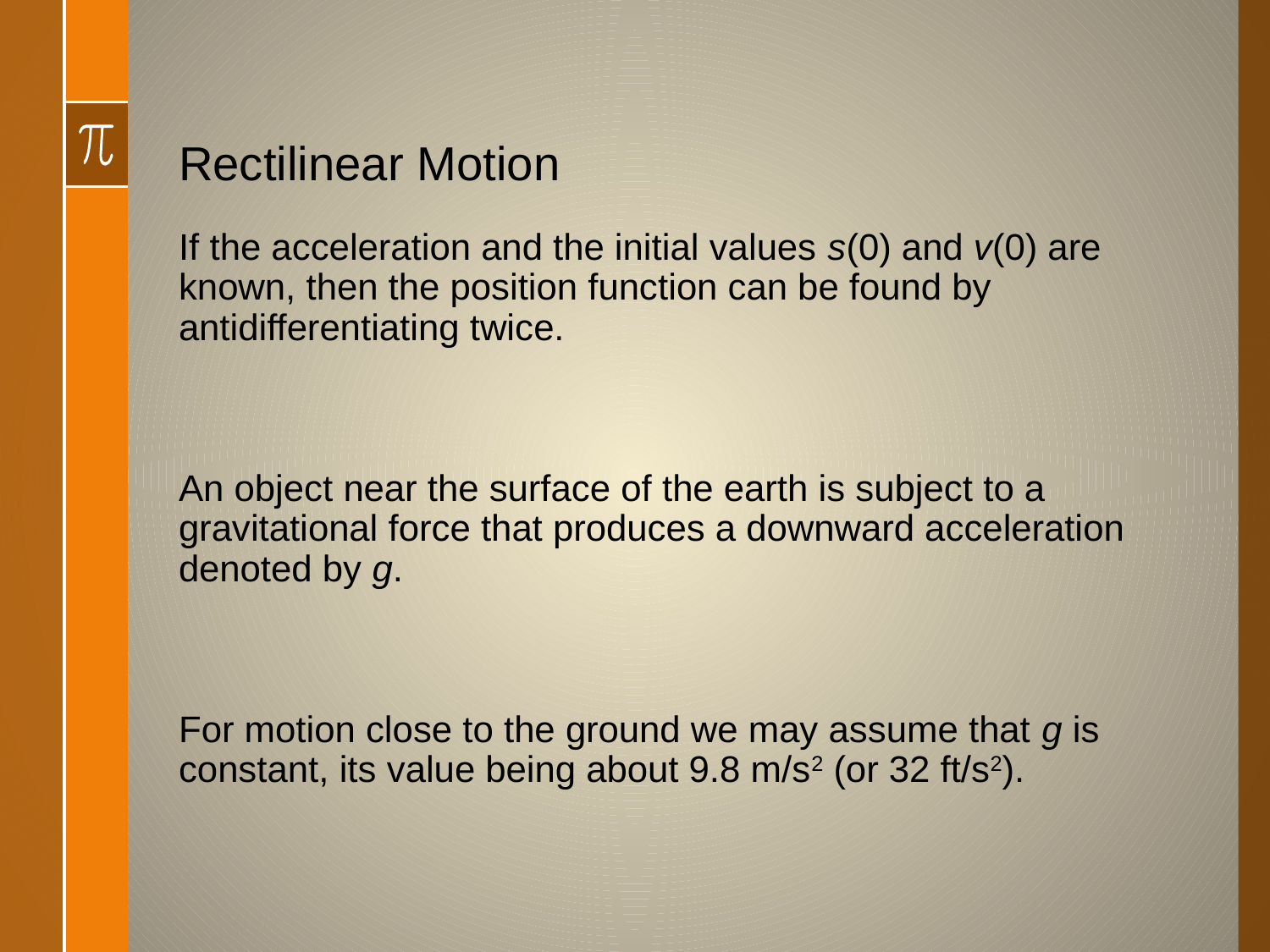

# Rectilinear Motion
If the acceleration and the initial values s(0) and v(0) are known, then the position function can be found by antidifferentiating twice.

An object near the surface of the earth is subject to a gravitational force that produces a downward acceleration denoted by g.

For motion close to the ground we may assume that g is constant, its value being about 9.8 m/s2 (or 32 ft/s2).